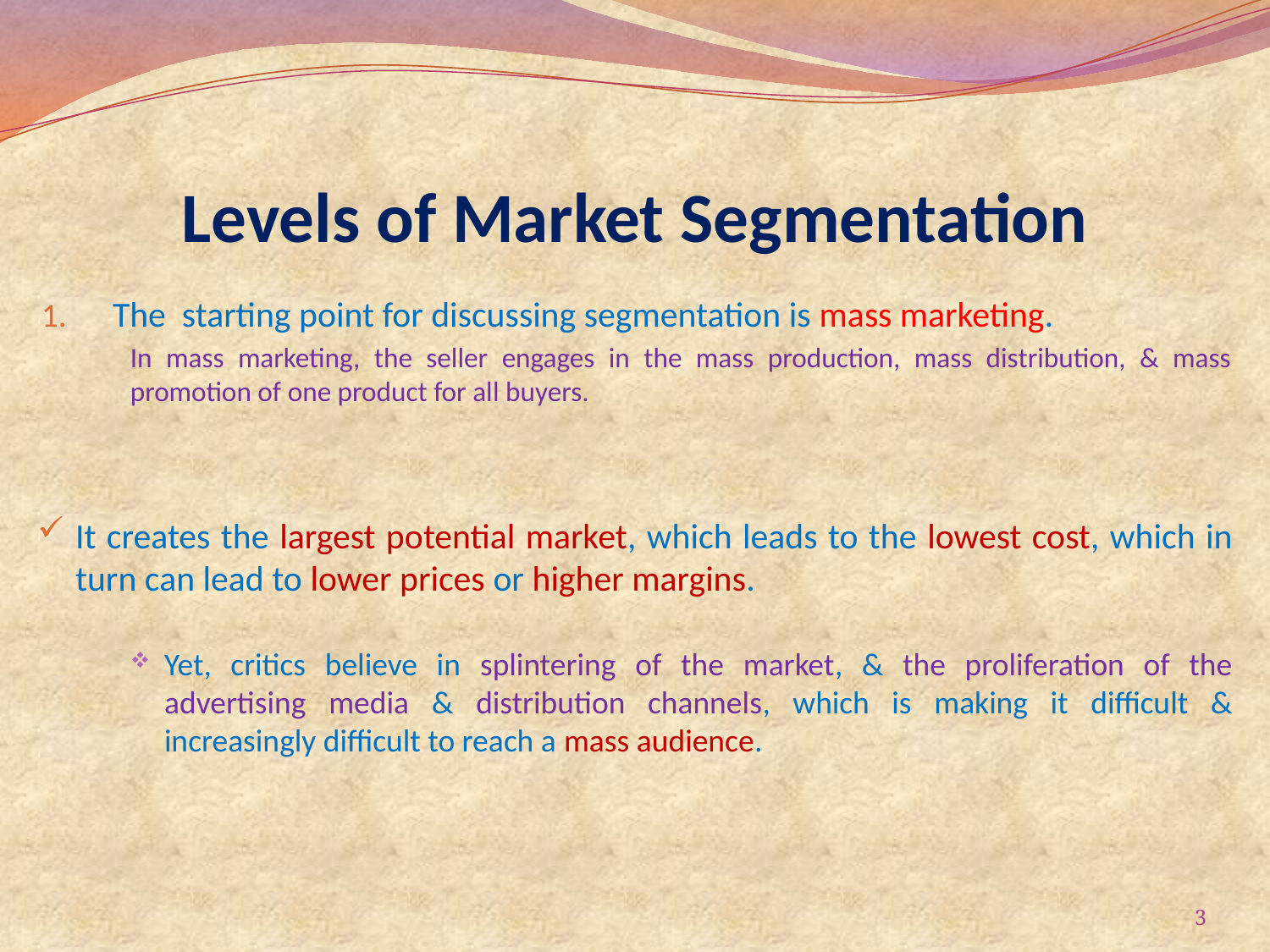

# Levels of Market Segmentation
The  starting point for discussing segmentation is mass marketing.
In mass marketing, the seller engages in the mass production, mass distribution, & mass promotion of one product for all buyers.

It creates the largest potential market, which leads to the lowest cost, which in turn can lead to lower prices or higher margins.

Yet, critics believe in splintering of the market, & the proliferation of the advertising media & distribution channels, which is making it difficult & increasingly difficult to reach a mass audience.
3